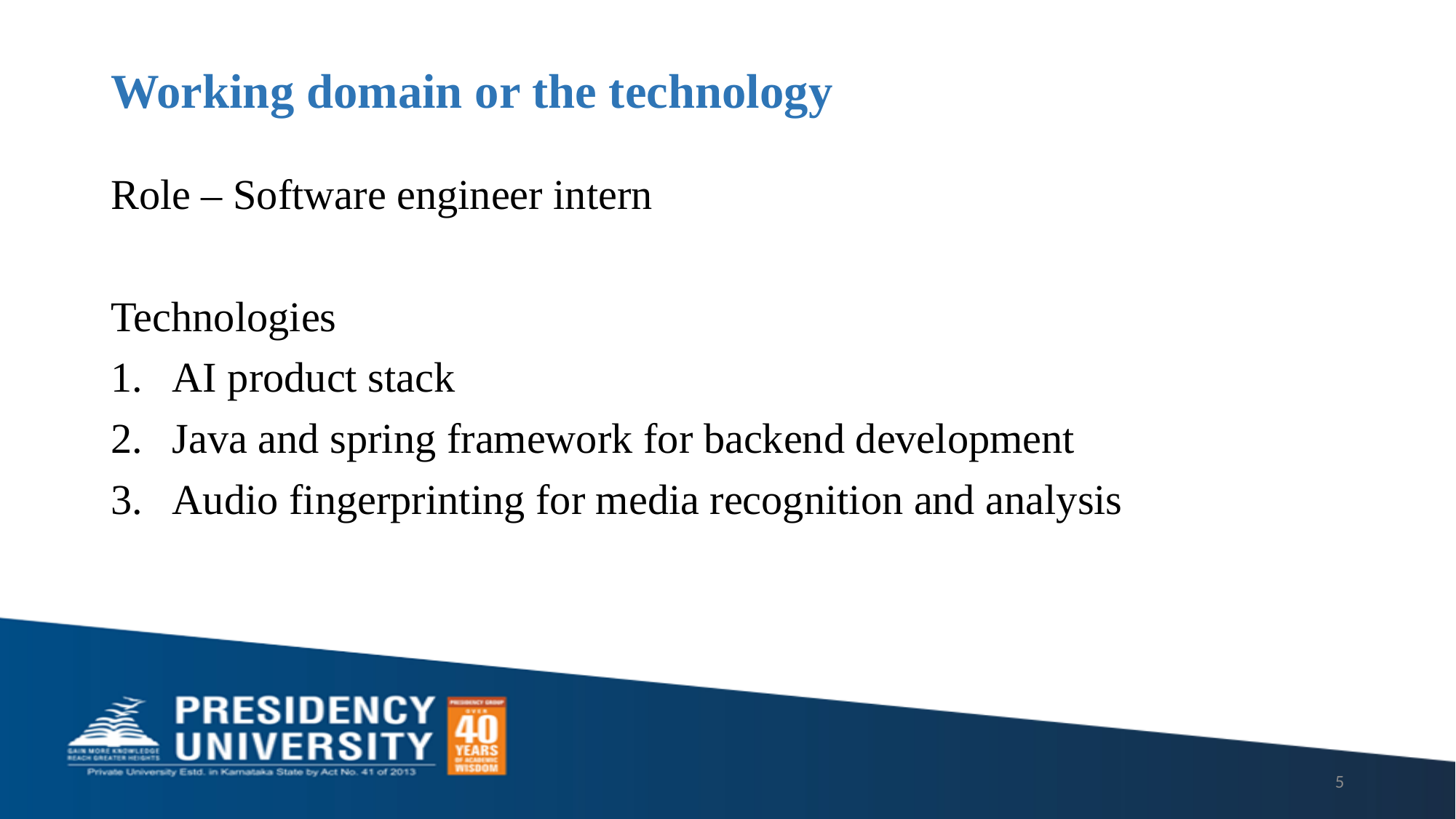

# Working domain or the technology
Role – Software engineer intern

Technologies
AI product stack
Java and spring framework for backend development
Audio fingerprinting for media recognition and analysis

5